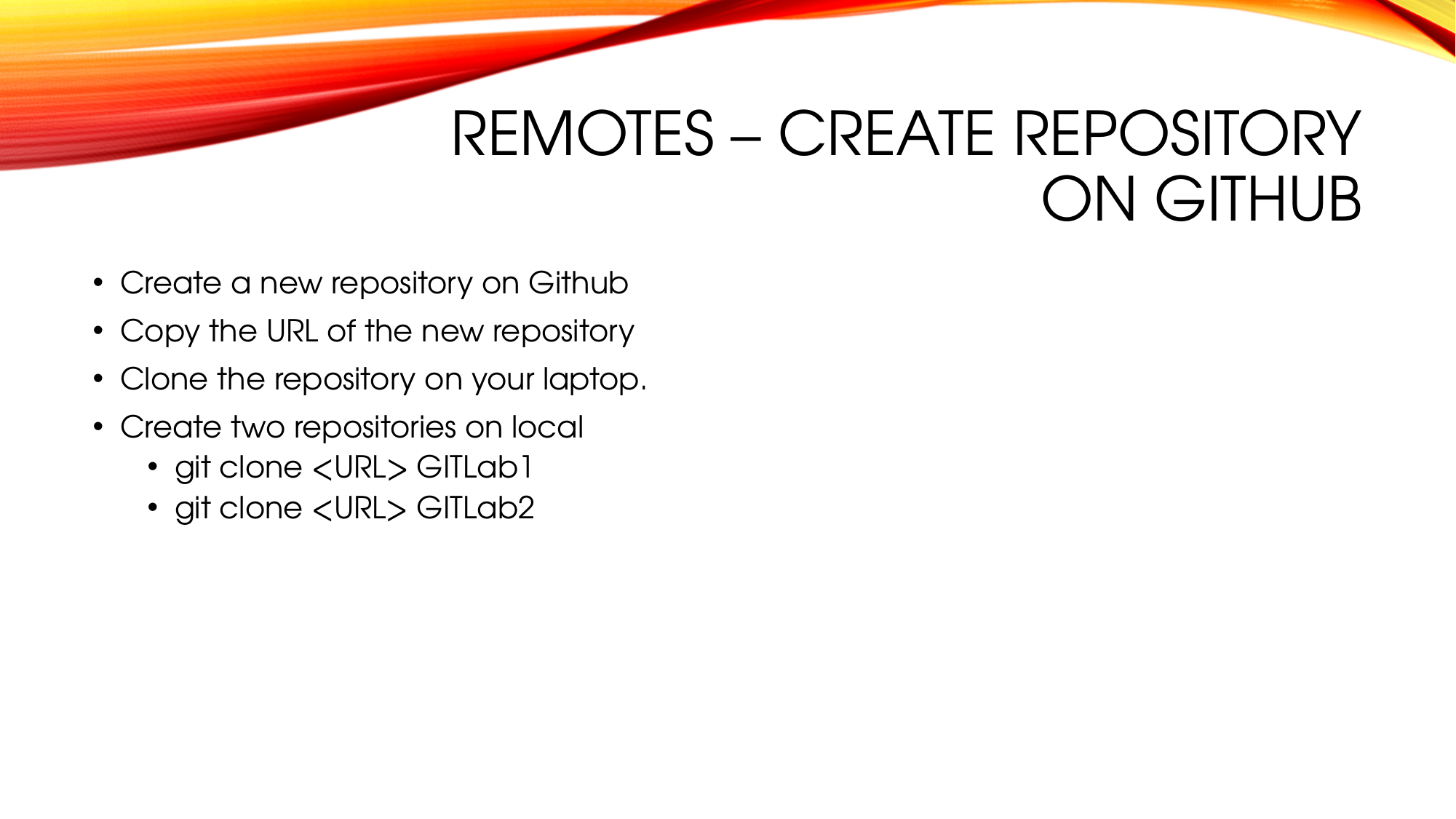

# Remotes – Create repository on Github
Create a new repository on Github
Copy the URL of the new repository
Clone the repository on your laptop.
Create two repositories on local
git clone <URL> GITLab1
git clone <URL> GITLab2